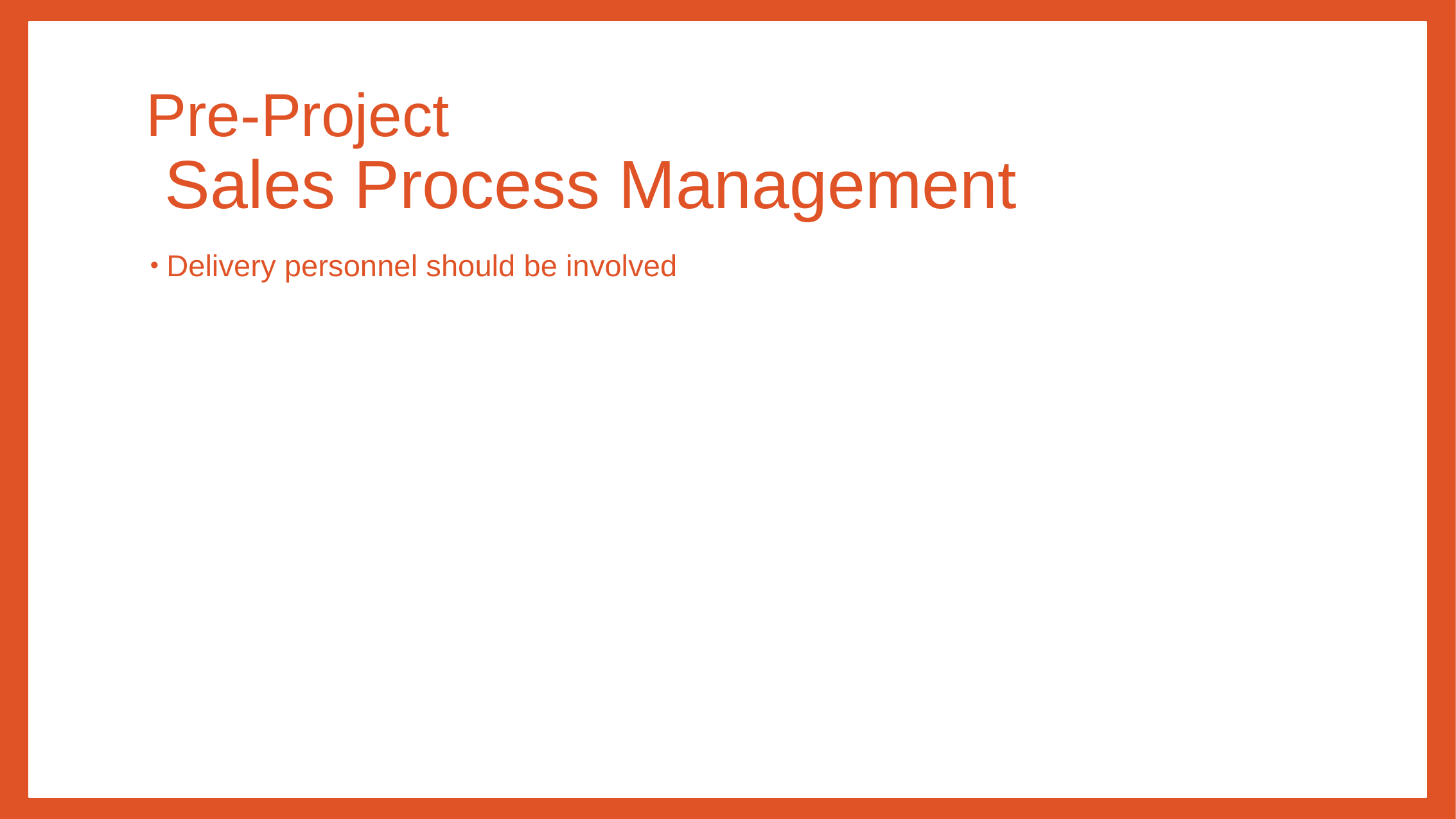

# Pre-Project Sales Process Management
Delivery personnel should be involved